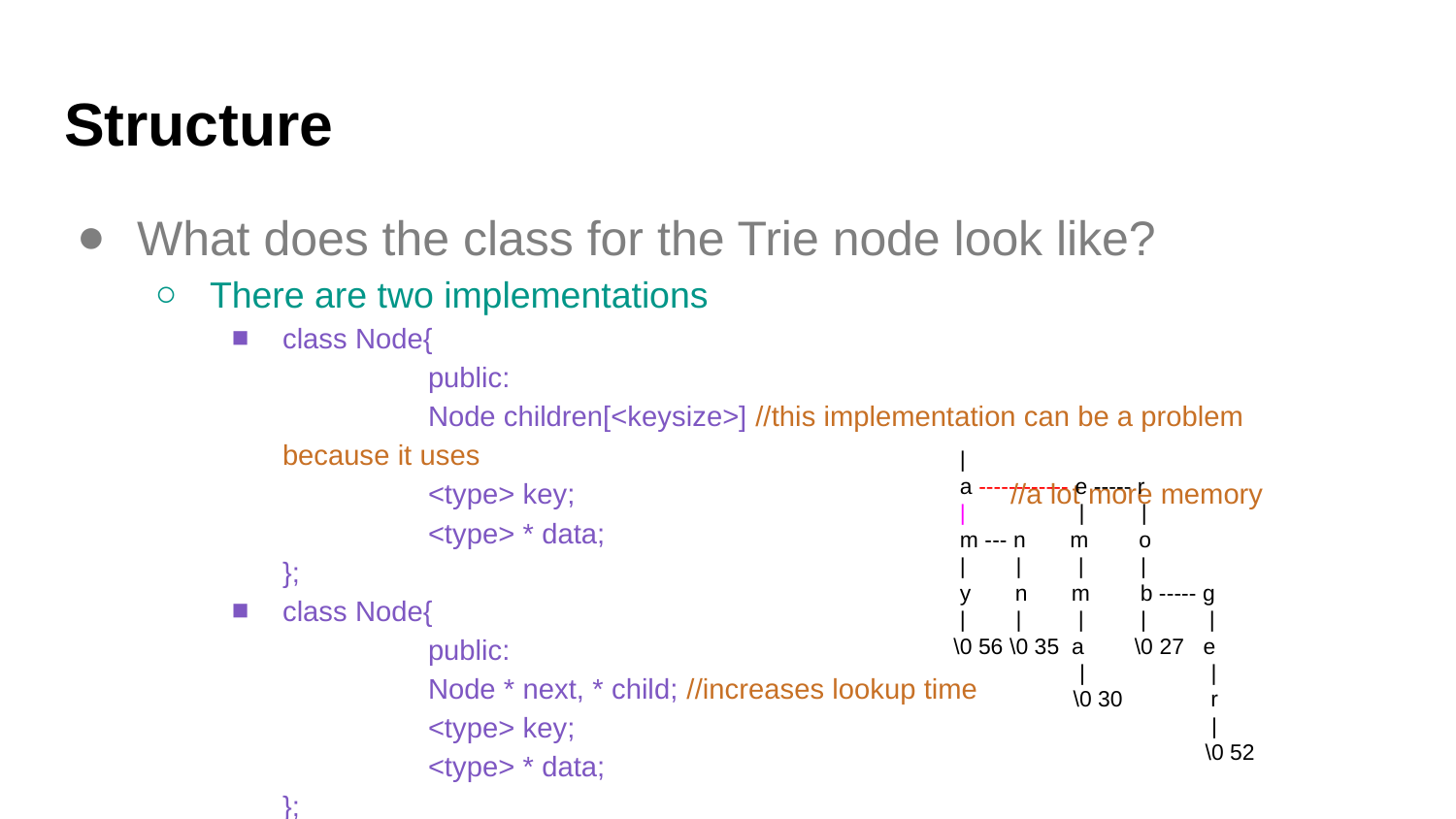

# Structure
What does the class for the Trie node look like?
There are two implementations
class Node{
	public:
	Node children[<keysize>] //this implementation can be a problem because it uses
	<type> key;			//a lot more memory
	<type> * data;
};
class Node{
	public:
	Node * next, * child; //increases lookup time
	<type> key;
	<type> * data;
};
      |
      a ------------ e ----- r
      |                  |         |
      m --- n       m        o
      |        |         |         |
      y       n       m        b ----- g
      |        |         |         |          |
     \0 56 \0 35  a        \0 27   e
                         |                    |
                        \0 30              r
                                              |
                                             \0 52